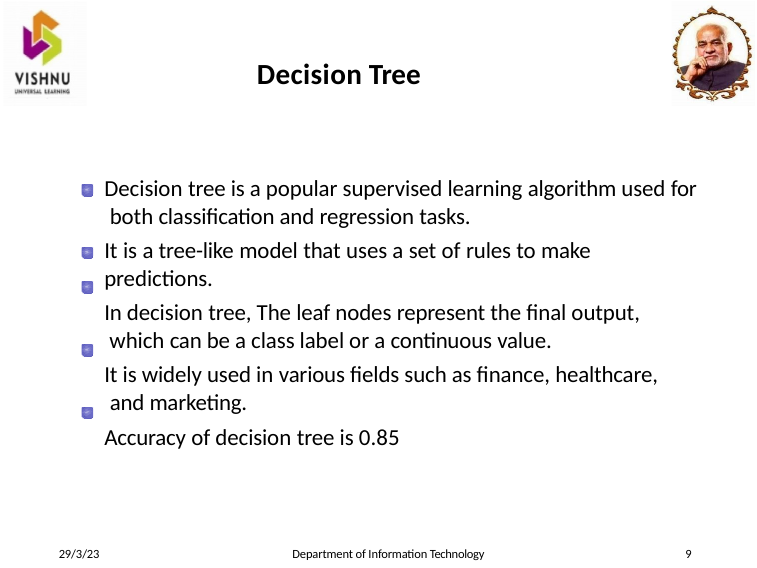

# Decision Tree
Decision tree is a popular supervised learning algorithm used for  both classiﬁcation and regression tasks.
It is a tree-like model that uses a set of rules to make predictions.
In decision tree, The leaf nodes represent the ﬁnal output,  which can be a class label or a continuous value.
It is widely used in various ﬁelds such as ﬁnance, healthcare,  and marketing.
Accuracy of decision tree is 0.85

29/3/23
Department of Information Technology
9